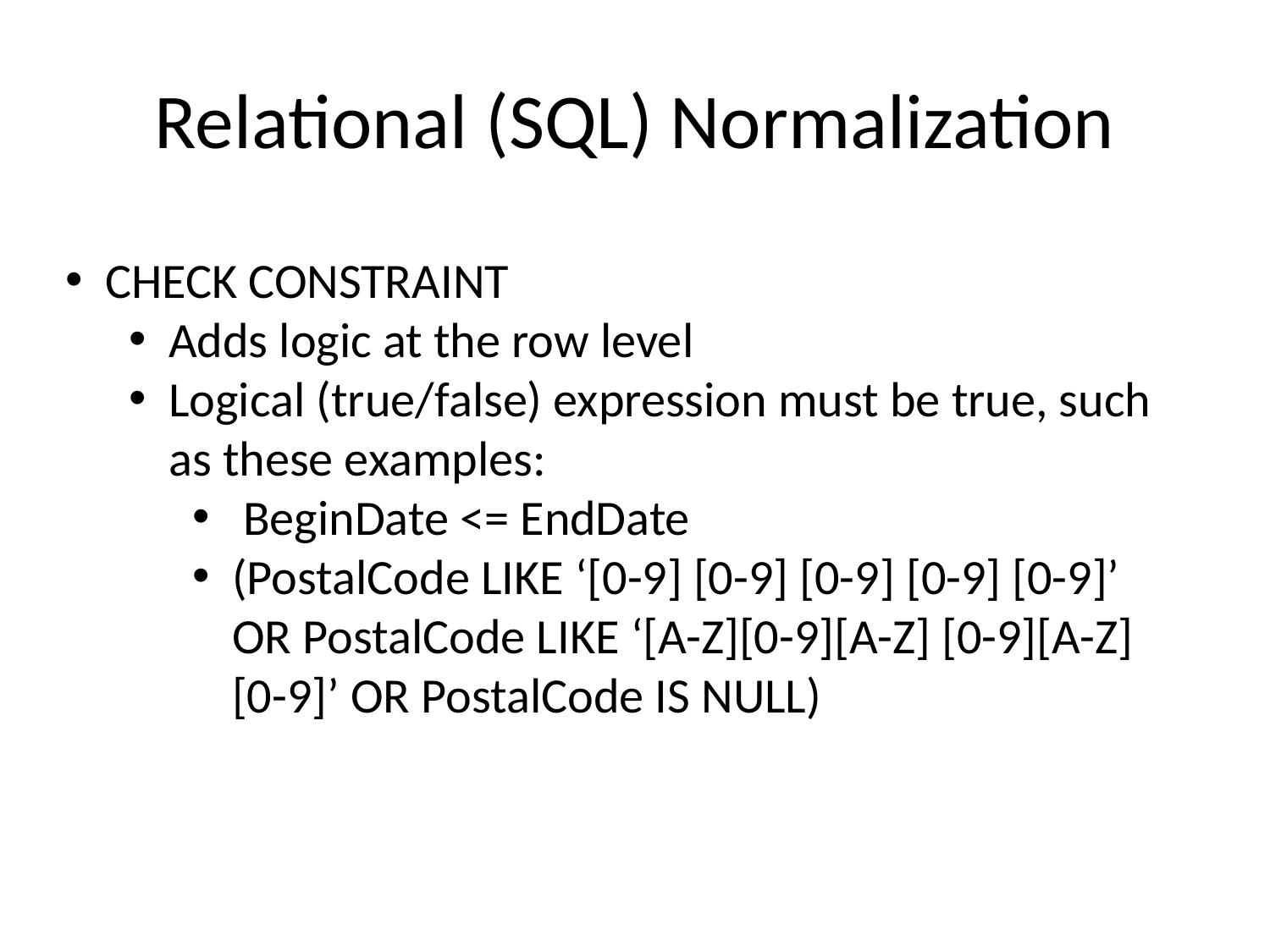

# Relational (SQL) Normalization
CHECK CONSTRAINT
Adds logic at the row level
Logical (true/false) expression must be true, such as these examples:
 BeginDate <= EndDate
(PostalCode LIKE ‘[0-9] [0-9] [0-9] [0-9] [0-9]’ OR PostalCode LIKE ‘[A-Z][0-9][A-Z] [0-9][A-Z][0-9]’ OR PostalCode IS NULL)